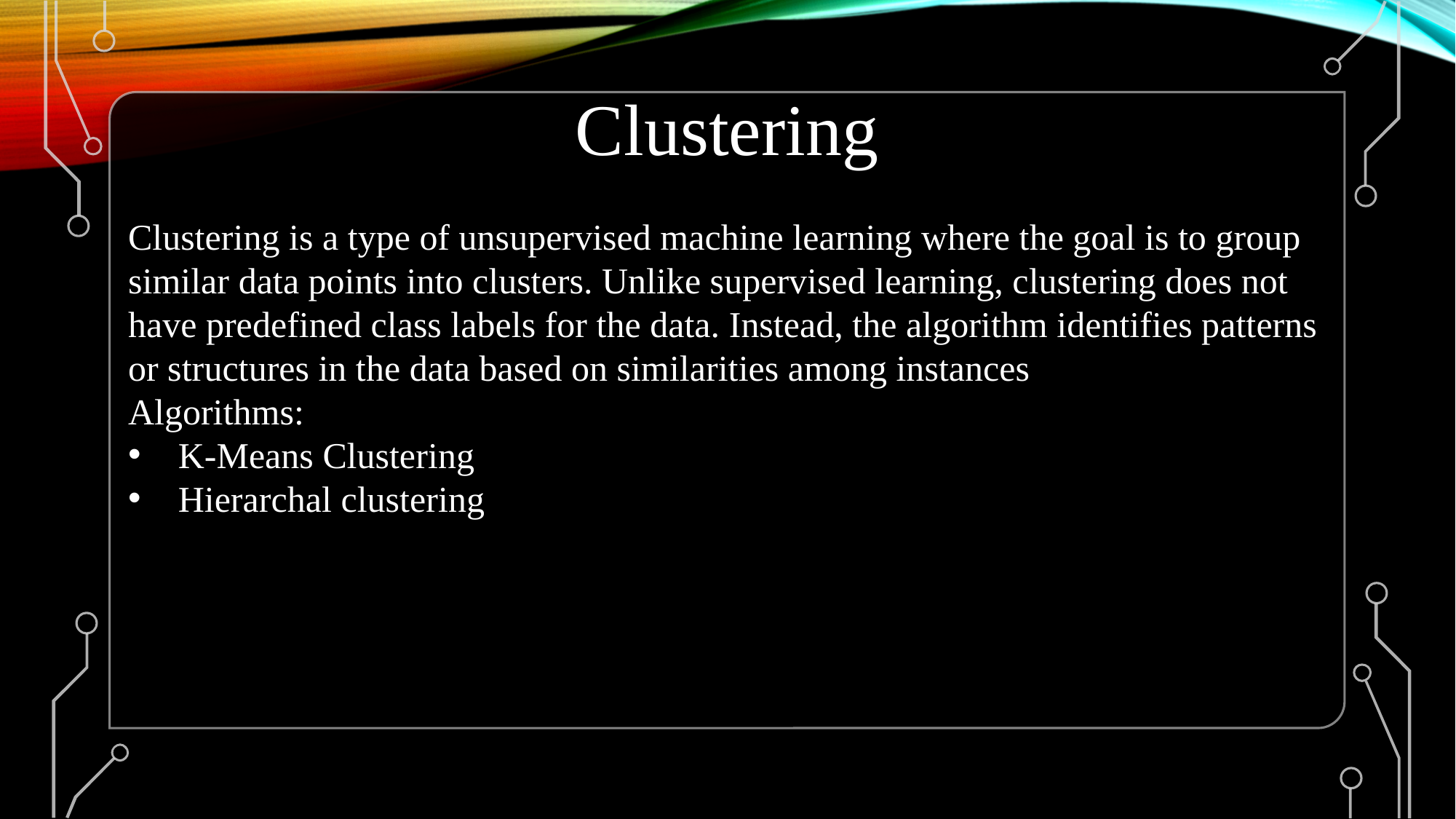

Clustering

Clustering is a type of unsupervised machine learning where the goal is to group similar data points into clusters. Unlike supervised learning, clustering does not have predefined class labels for the data. Instead, the algorithm identifies patterns or structures in the data based on similarities among instances
Algorithms:
 K-Means Clustering
 Hierarchal clustering